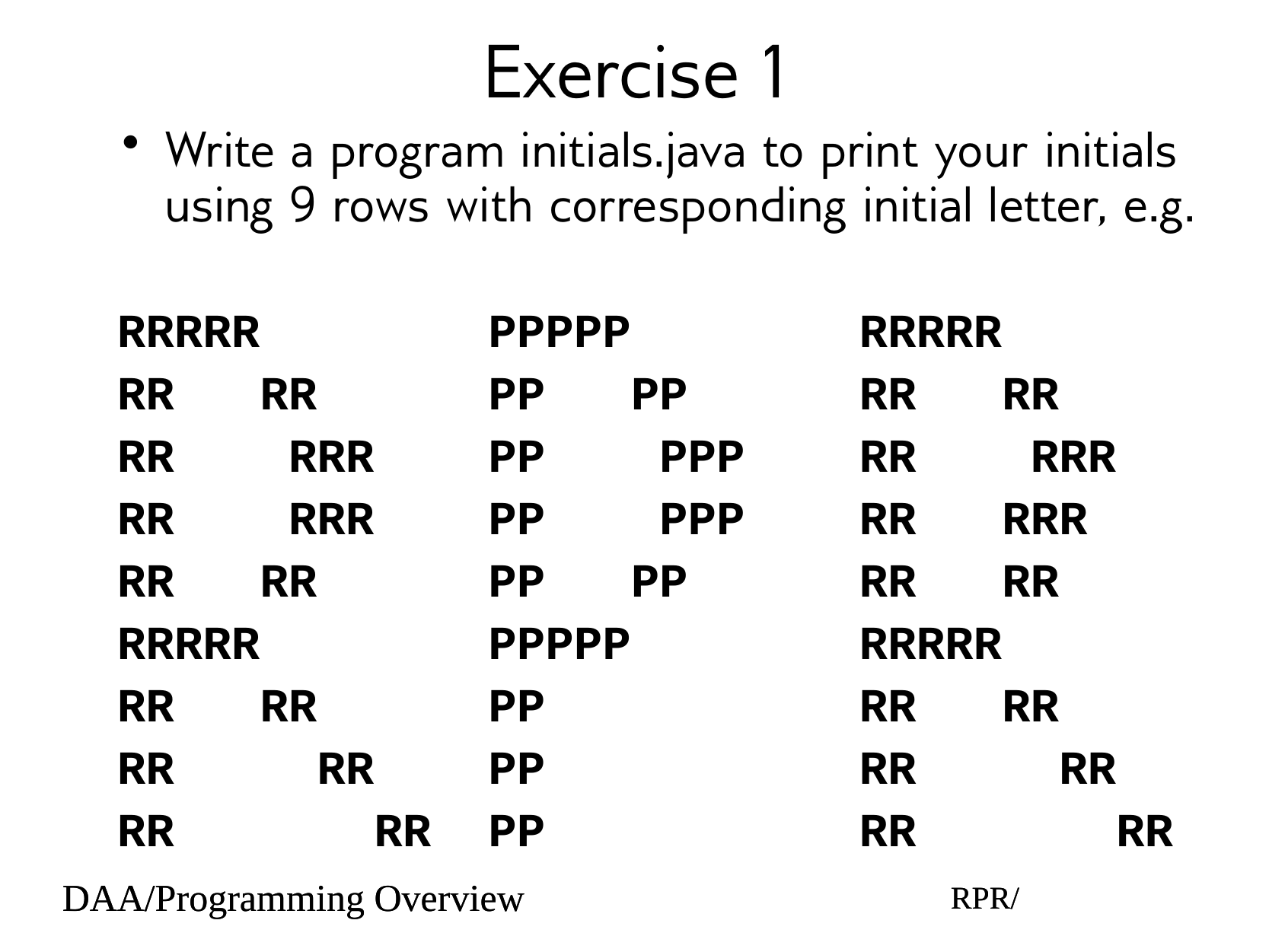

# Exercise 1
Write a program initials.java to print your initials using 9 rows with corresponding initial letter, e.g.

RRRRR        PPPPP        RRRRR
RR   RR      PP   PP      RR   RR
RR    RRR    PP    PPP    RR    RRR
RR    RRR    PP    PPP    RR   RRR
RR   RR      PP   PP      RR   RR
RRRRR        PPPPP        RRRRR
RR   RR      PP           RR   RR
RR     RR    PP           RR     RR
RR       RR  PP           RR       RR
DAA/Programming Overview
RPR/
4